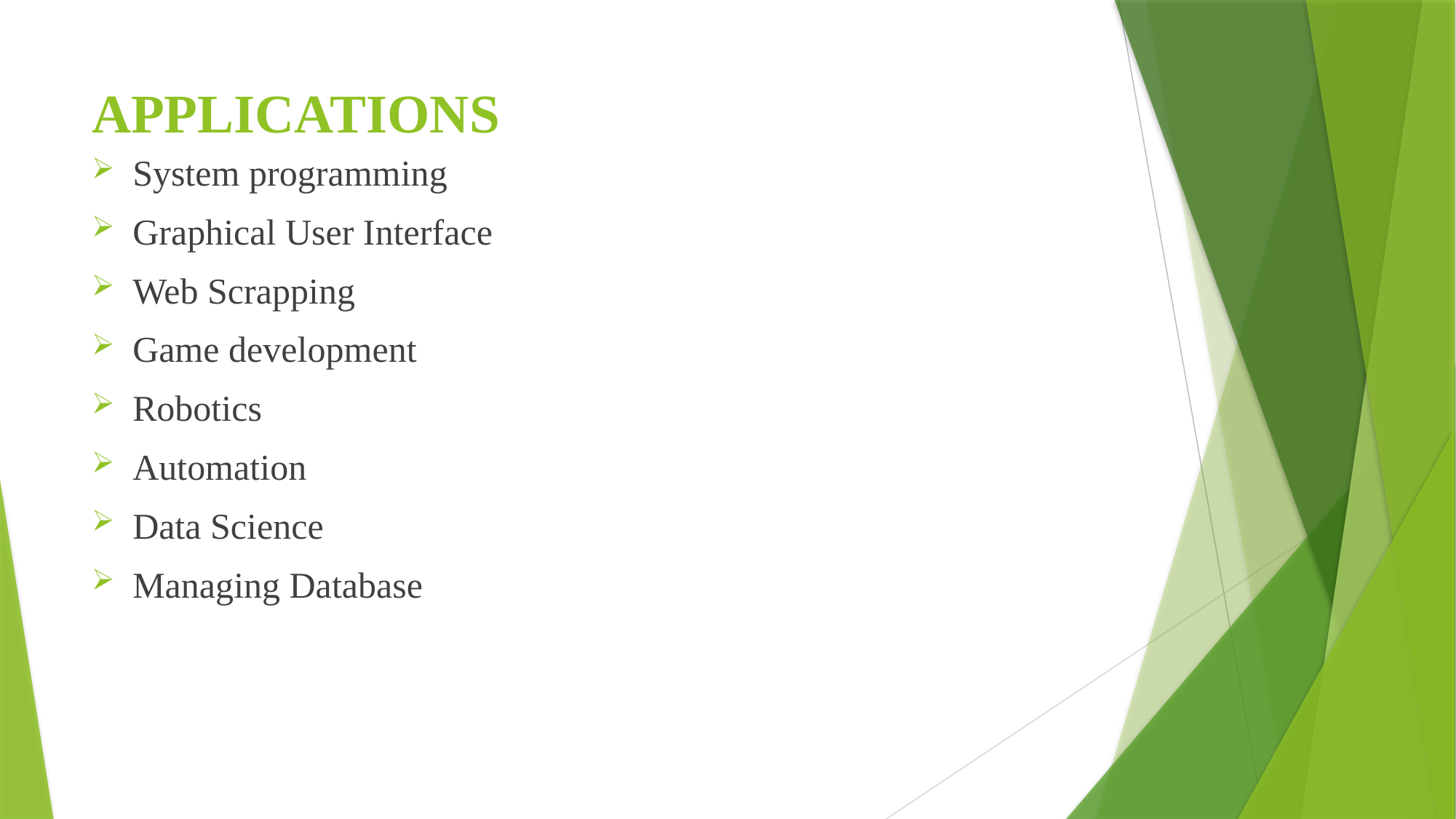

# APPLICATIONS
System programming
Graphical User Interface
Web Scrapping
Game development
Robotics
Automation
Data Science
Managing Database